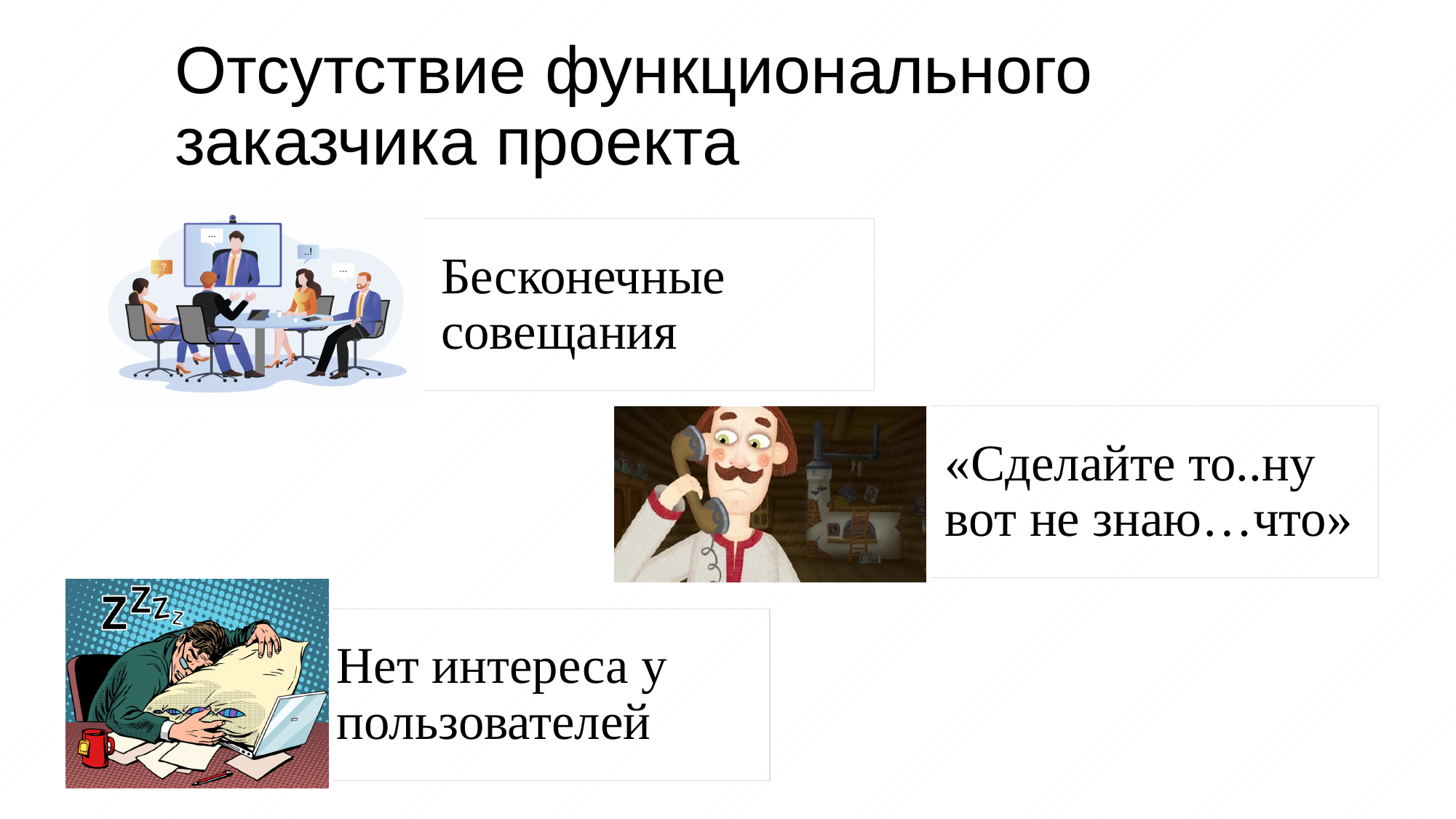

# Отсутствие функционального заказчика проекта
Бесконечные совещания
Нет интереса у пользователей
«Сделайте то..ну вот не знаю…что»